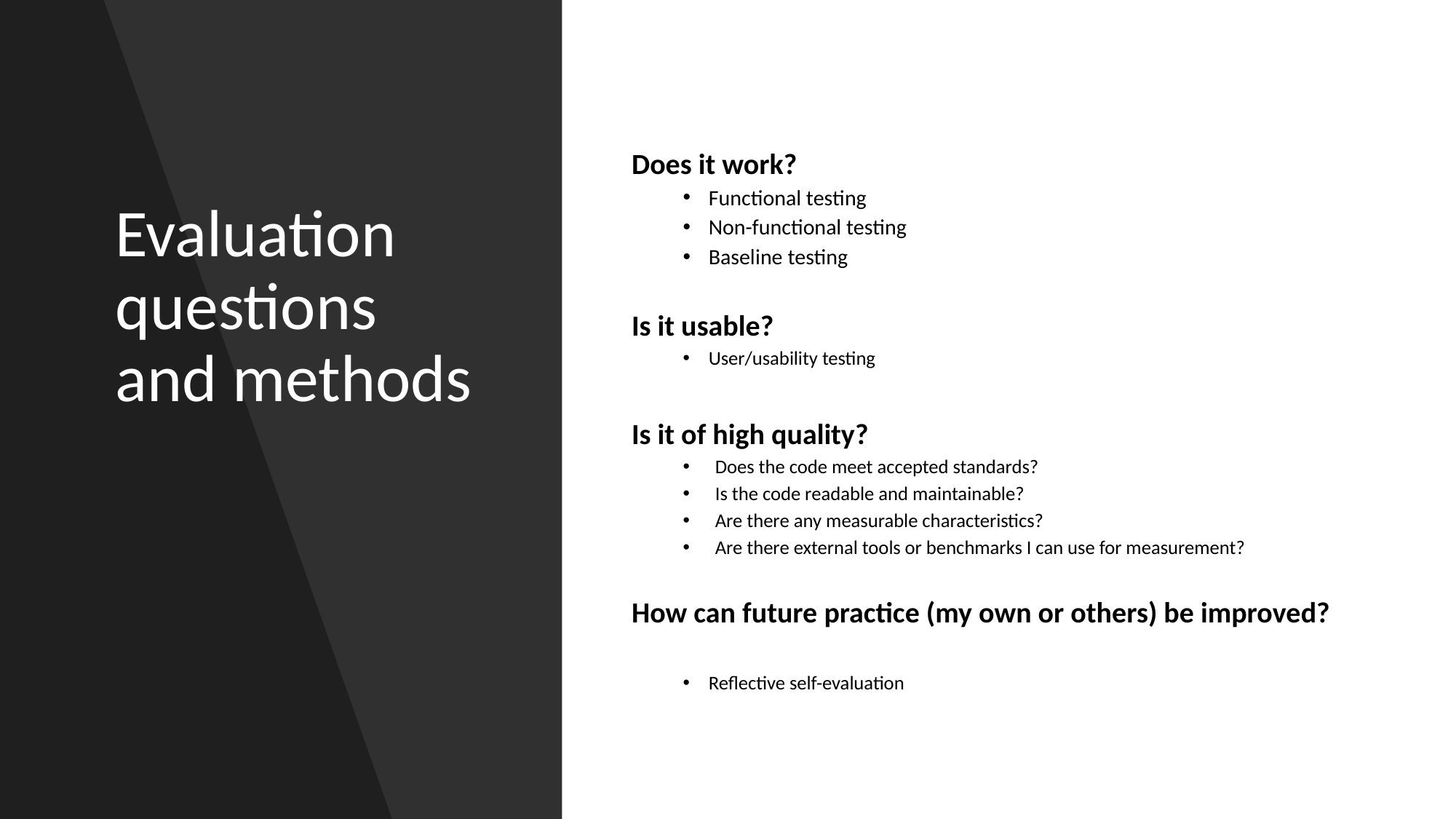

# Evaluation questions and methods
Does it work?
Functional testing
Non-functional testing
Baseline testing

Is it usable?
User/usability testing

Is it of high quality?
Does the code meet accepted standards?
Is the code readable and maintainable?
Are there any measurable characteristics?
Are there external tools or benchmarks I can use for measurement?

How can future practice (my own or others) be improved?

Reflective self-evaluation